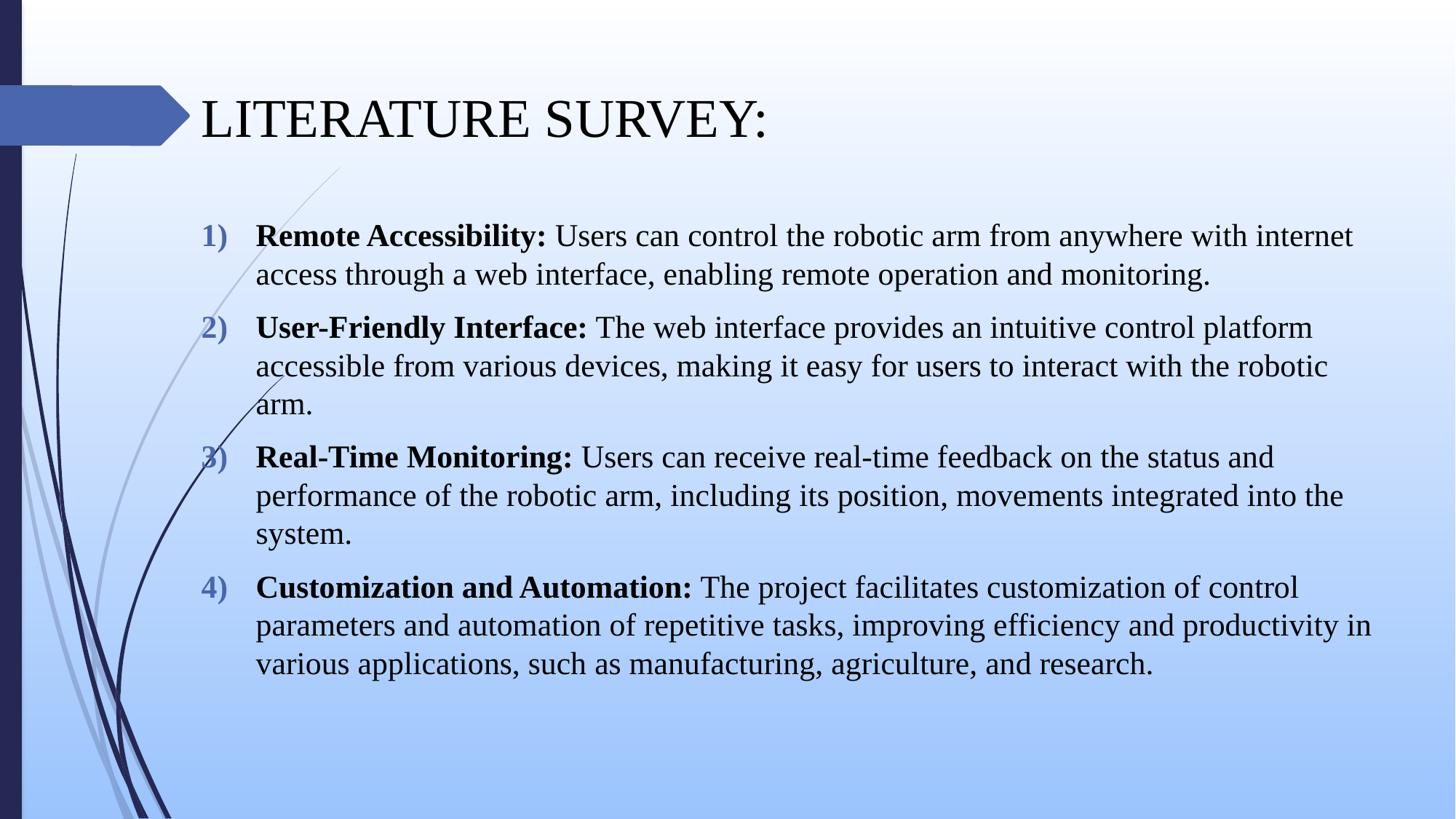

# LITERATURE SURVEY:

Remote Accessibility: Users can control the robotic arm from anywhere with internet access through a web interface, enabling remote operation and monitoring.
User-Friendly Interface: The web interface provides an intuitive control platform accessible from various devices, making it easy for users to interact with the robotic arm.
Real-Time Monitoring: Users can receive real-time feedback on the status and performance of the robotic arm, including its position, movements integrated into the system.
Customization and Automation: The project facilitates customization of control parameters and automation of repetitive tasks, improving efficiency and productivity in various applications, such as manufacturing, agriculture, and research.